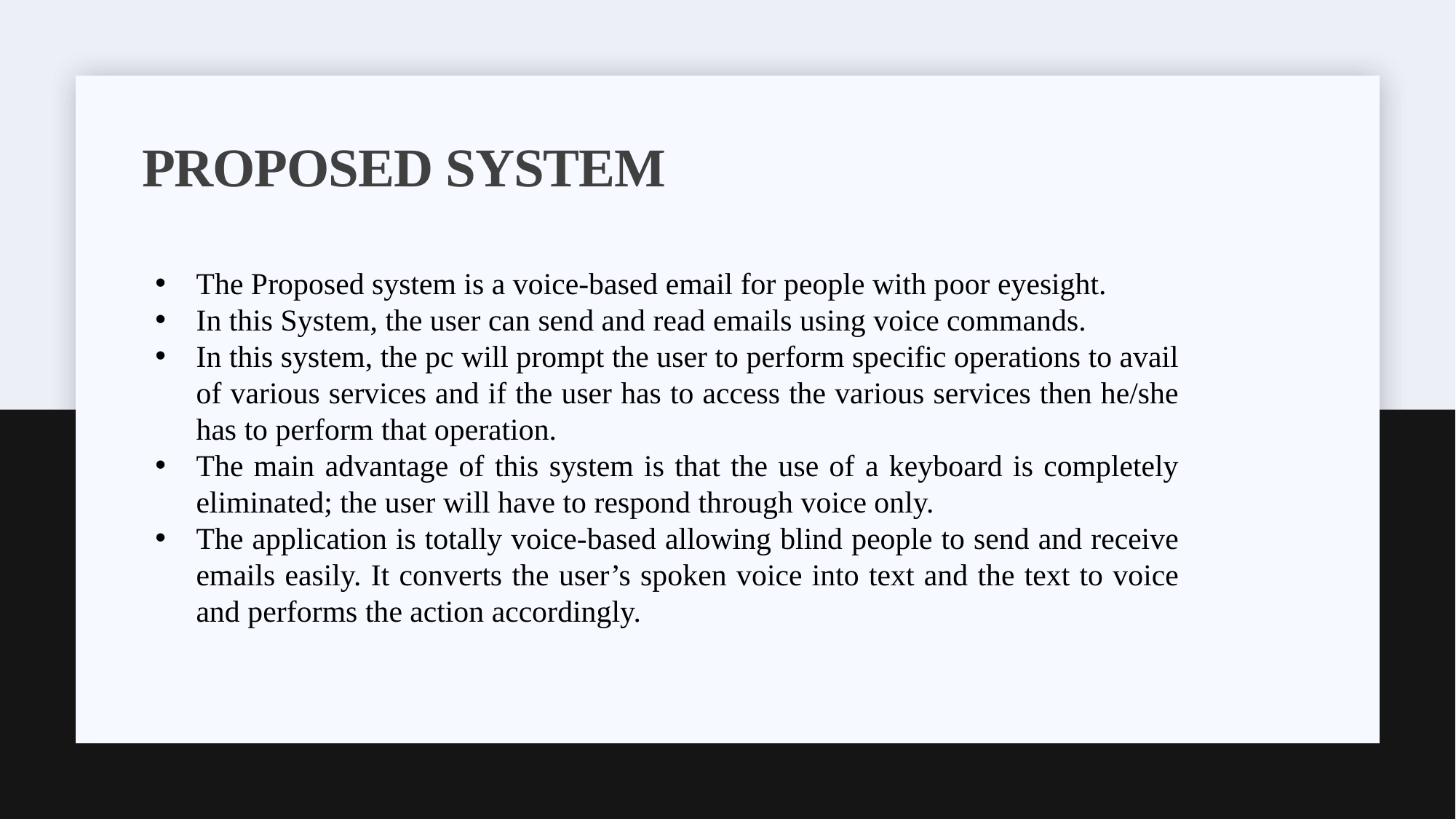

# Proposed system
The Proposed system is a voice-based email for people with poor eyesight.
In this System, the user can send and read emails using voice commands.
In this system, the pc will prompt the user to perform specific operations to avail of various services and if the user has to access the various services then he/she has to perform that operation.
The main advantage of this system is that the use of a keyboard is completely eliminated; the user will have to respond through voice only.
The application is totally voice-based allowing blind people to send and receive emails easily. It converts the user’s spoken voice into text and the text to voice and performs the action accordingly.